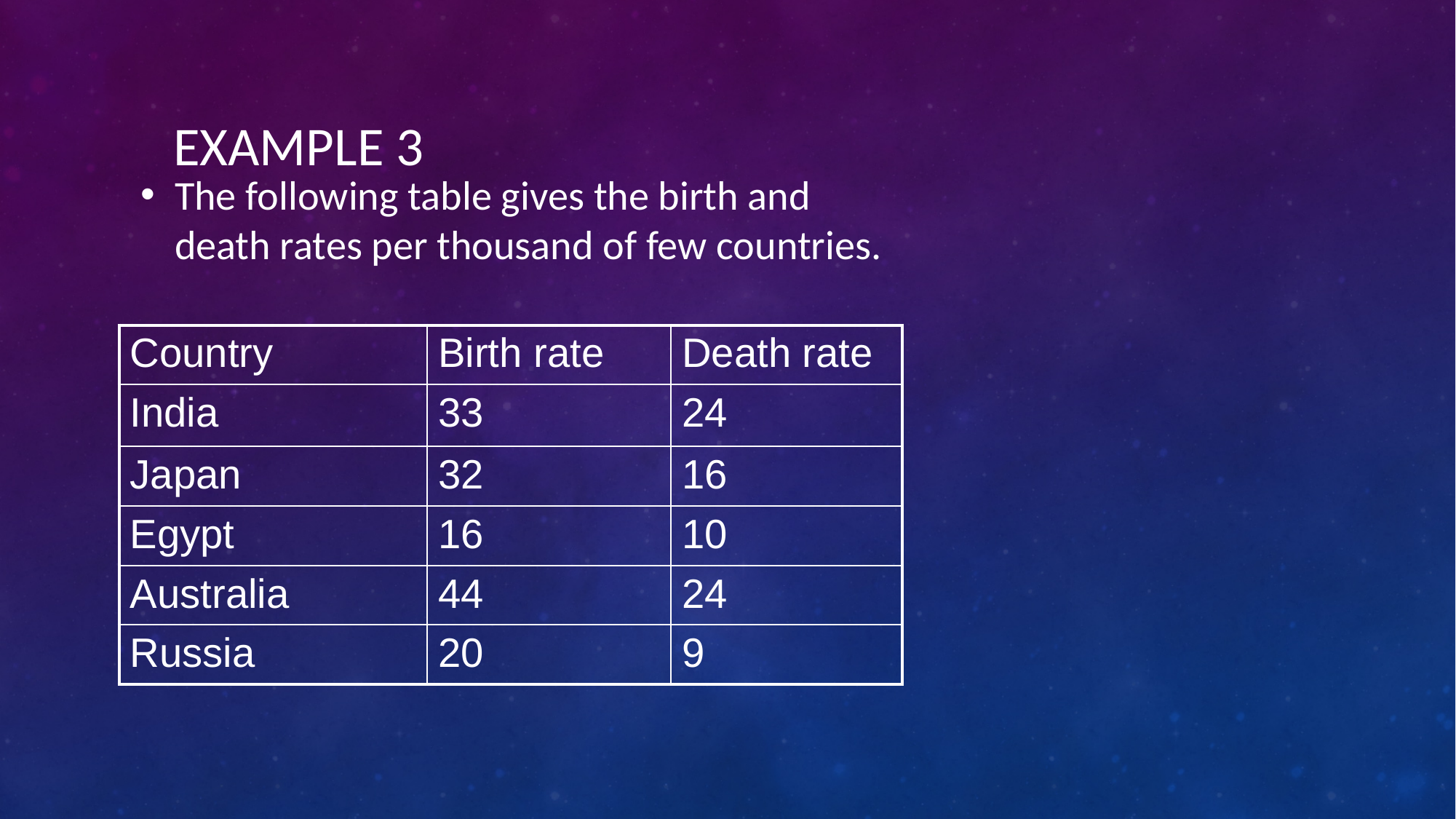

The following table gives the birth and death rates per thousand of few countries.
# Example 3
| Country | Birth rate | Death rate |
| --- | --- | --- |
| India | 33 | 24 |
| Japan | 32 | 16 |
| Egypt | 16 | 10 |
| Australia | 44 | 24 |
| Russia | 20 | 9 |